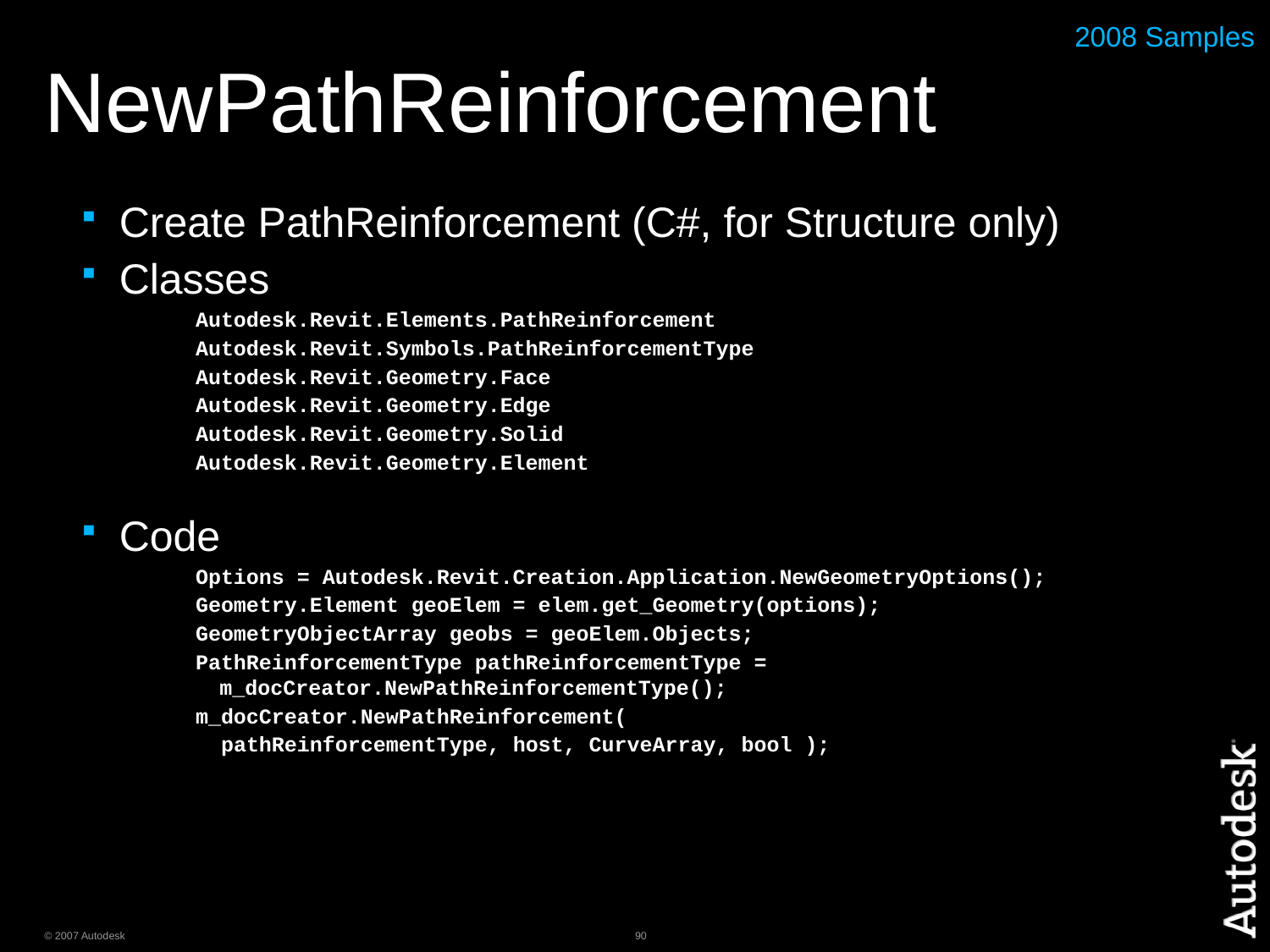

# NewPathReinforcement
2008 Samples
Create PathReinforcement (C#, for Structure only)
Classes
Autodesk.Revit.Elements.PathReinforcement
Autodesk.Revit.Symbols.PathReinforcementType
Autodesk.Revit.Geometry.Face
Autodesk.Revit.Geometry.Edge
Autodesk.Revit.Geometry.Solid
Autodesk.Revit.Geometry.Element

Code
Options = Autodesk.Revit.Creation.Application.NewGeometryOptions();
Geometry.Element geoElem = elem.get_Geometry(options);
GeometryObjectArray geobs = geoElem.Objects;
PathReinforcementType pathReinforcementType = m_docCreator.NewPathReinforcementType();
m_docCreator.NewPathReinforcement(
  pathReinforcementType, host, CurveArray, bool );